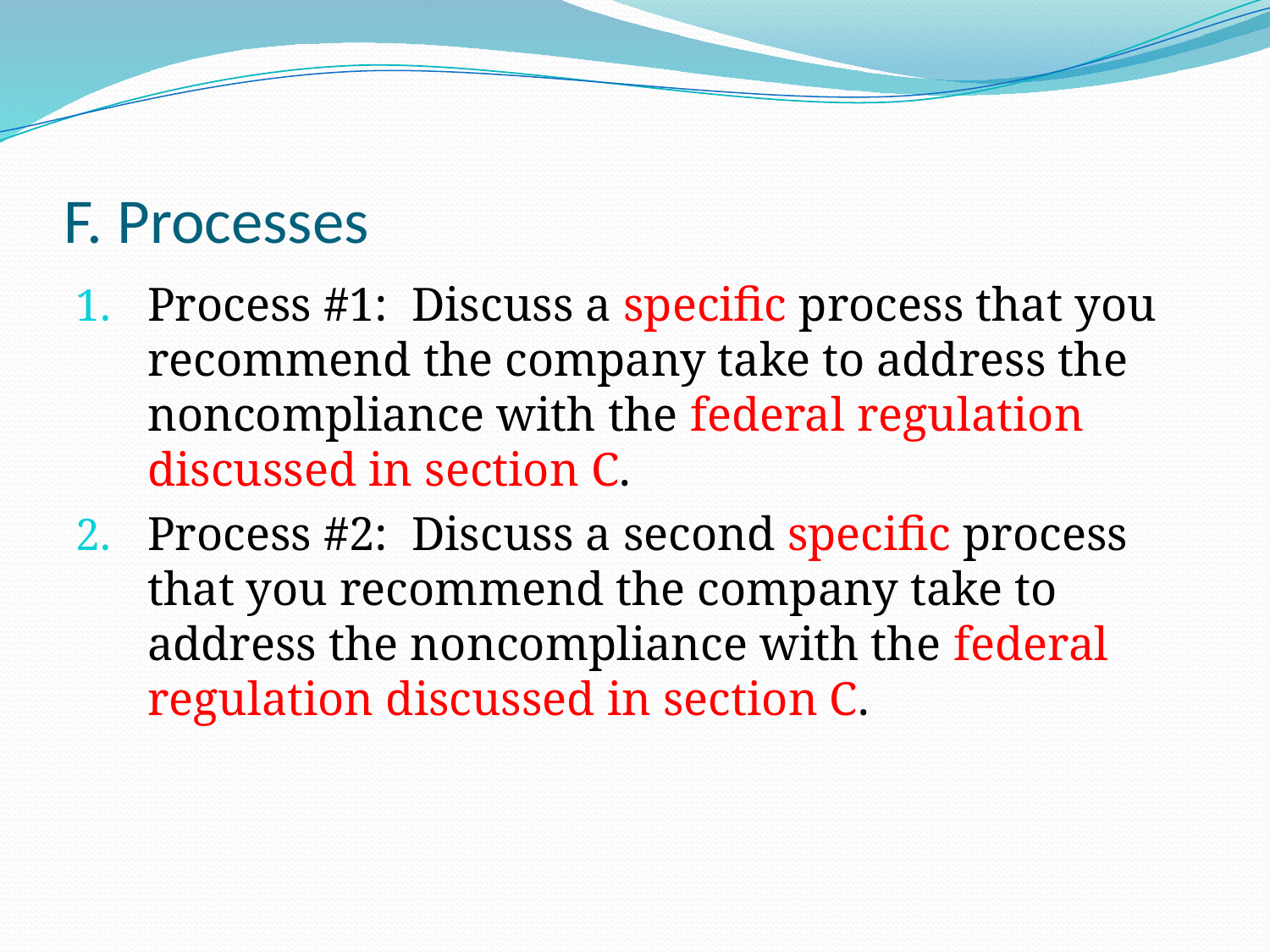

# F. Processes
Process #1:  Discuss a specific process that you recommend the company take to address the noncompliance with the federal regulation discussed in section C.
Process #2:  Discuss a second specific process that you recommend the company take to address the noncompliance with the federal regulation discussed in section C.